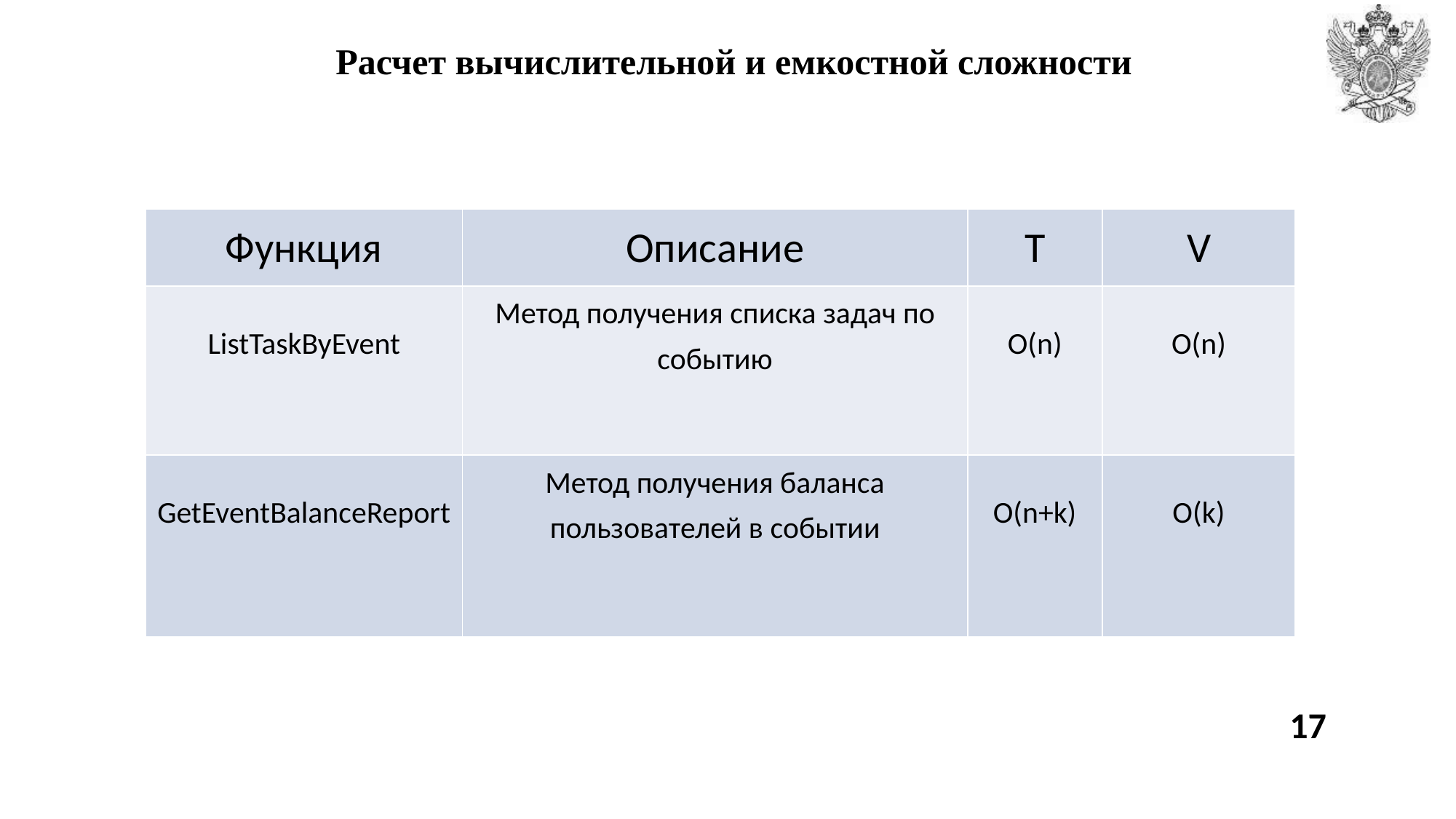

# Расчет вычислительной и емкостной сложности
| Функция | Описание | T | V |
| --- | --- | --- | --- |
| ListTaskByEvent | Метод получения списка задач по событию | O(n) | O(n) |
| GetEventBalanceReport | Метод получения баланса пользователей в событии | O(n+k) | O(k) |
17